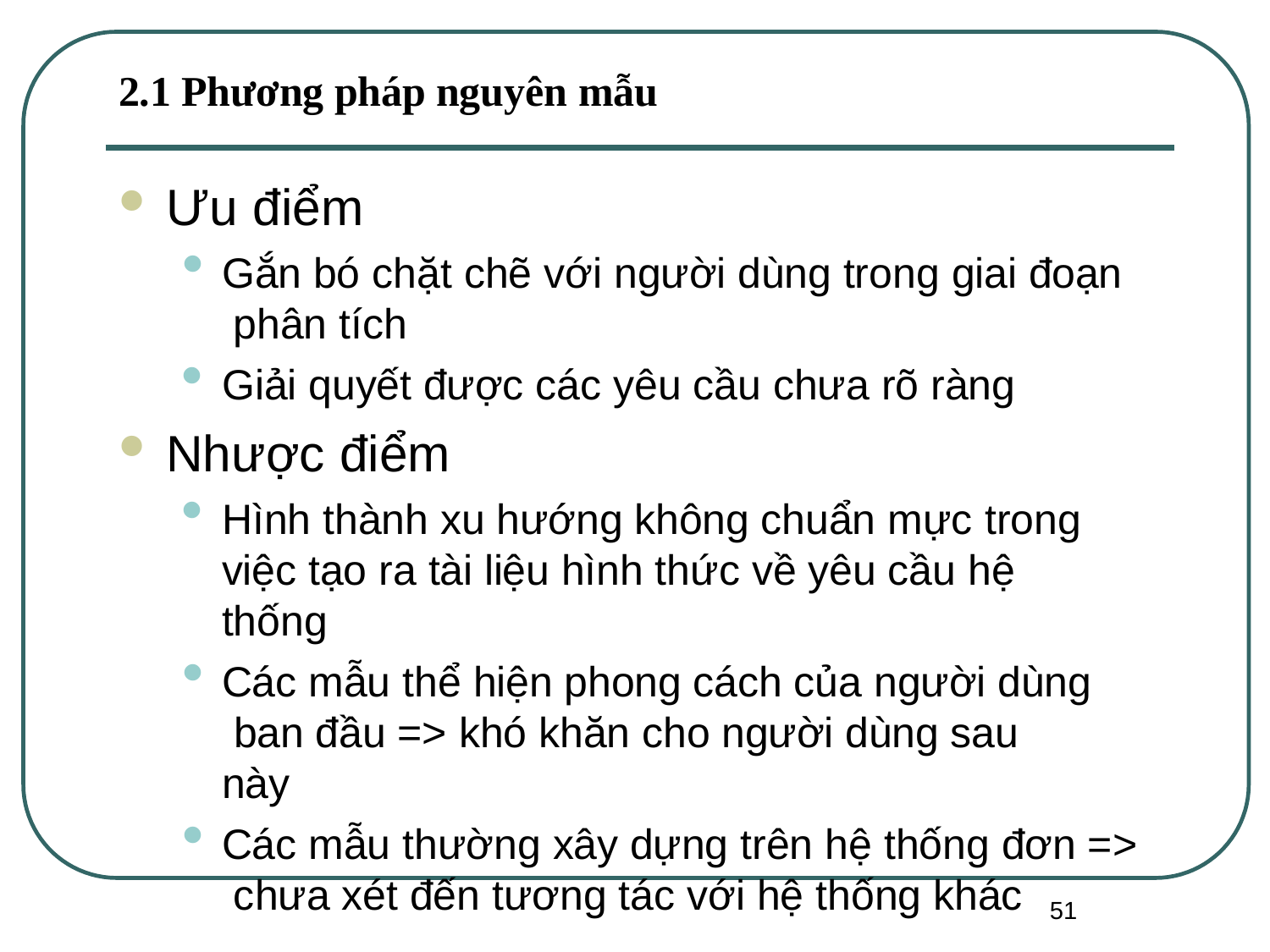

# 2.1 Phương pháp nguyên mẫu
Ưu điểm
Gắn bó chặt chẽ với người dùng trong giai đoạn  phân tích
Giải quyết được các yêu cầu chưa rõ ràng
Nhược điểm
Hình thành xu hướng không chuẩn mực trong
việc tạo ra tài liệu hình thức về yêu cầu hệ thống
Các mẫu thể hiện phong cách của người dùng  ban đầu => khó khăn cho người dùng sau này
Các mẫu thường xây dựng trên hệ thống đơn =>  chưa xét đến tương tác với hệ thống khác
51